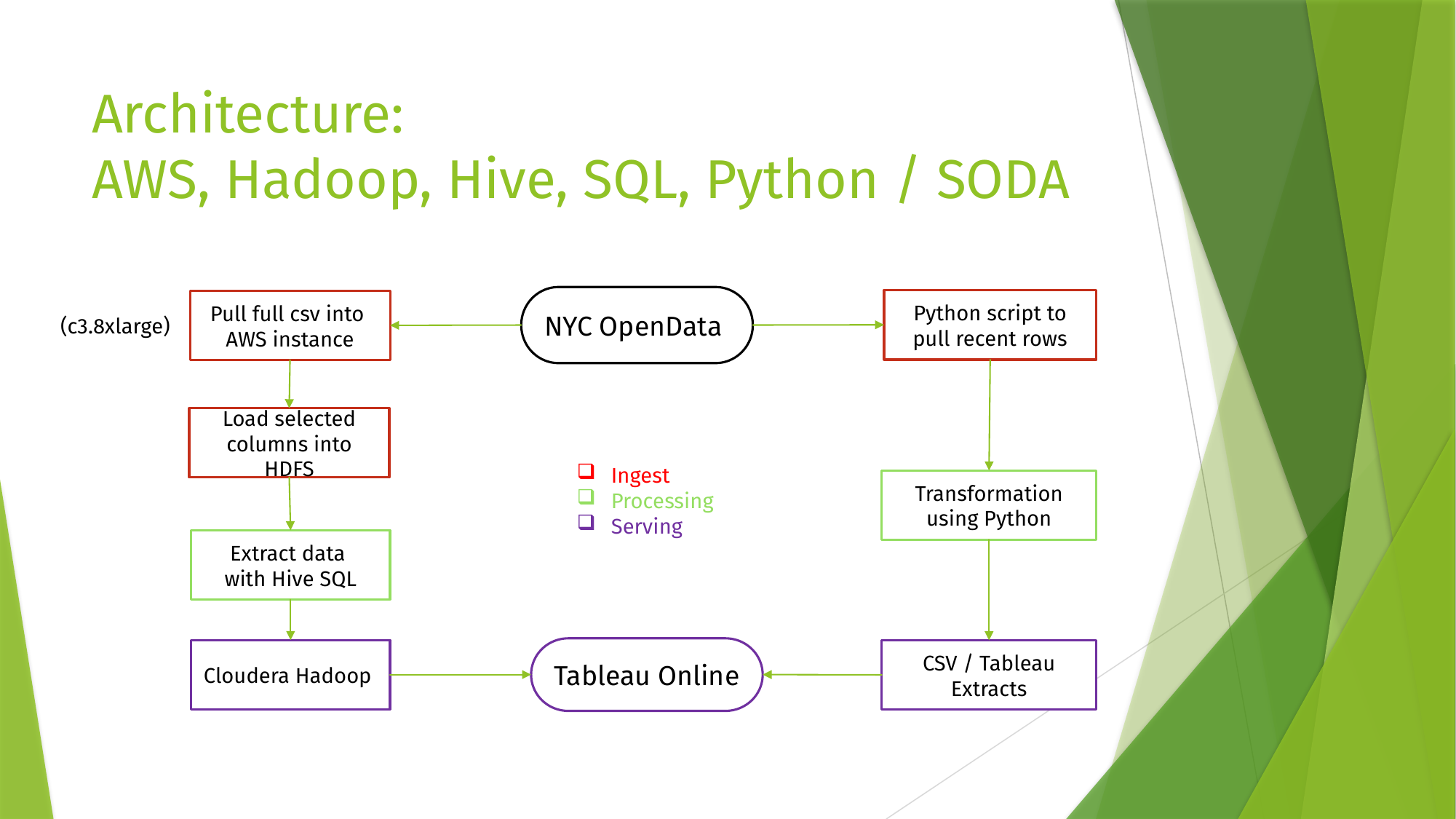

# Architecture: AWS, Hadoop, Hive, SQL, Python / SODA
NYC OpenData
Python script to pull recent rows
Pull full csv into
AWS instance
(c3.8xlarge)
Load selected columns into HDFS
Ingest
Processing
Serving
Transformation using Python
Extract data
with Hive SQL
Tableau Online
Cloudera Hadoop
CSV / Tableau Extracts